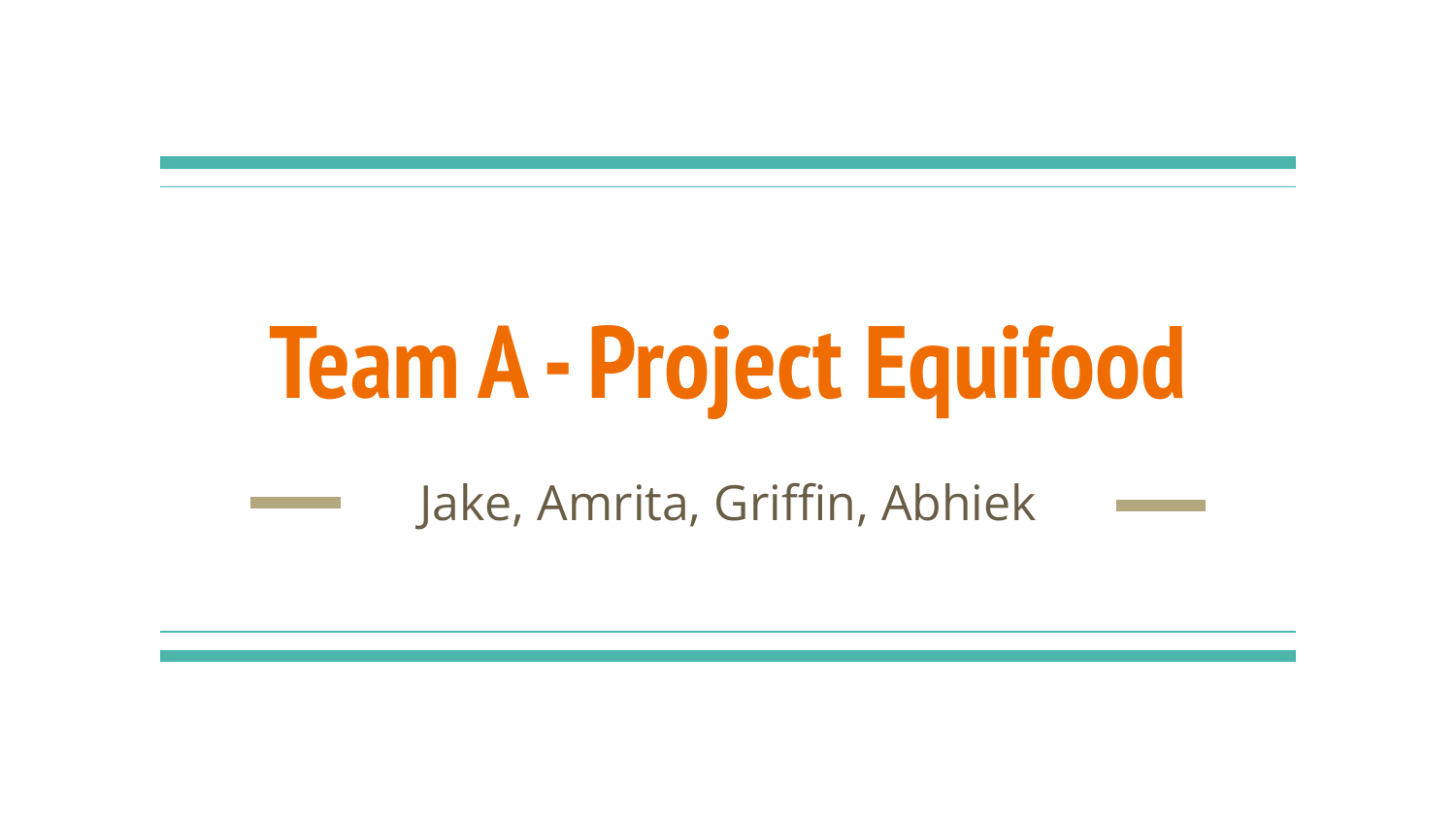

# Team A - Project Equifood
Jake, Amrita, Griffin, Abhiek